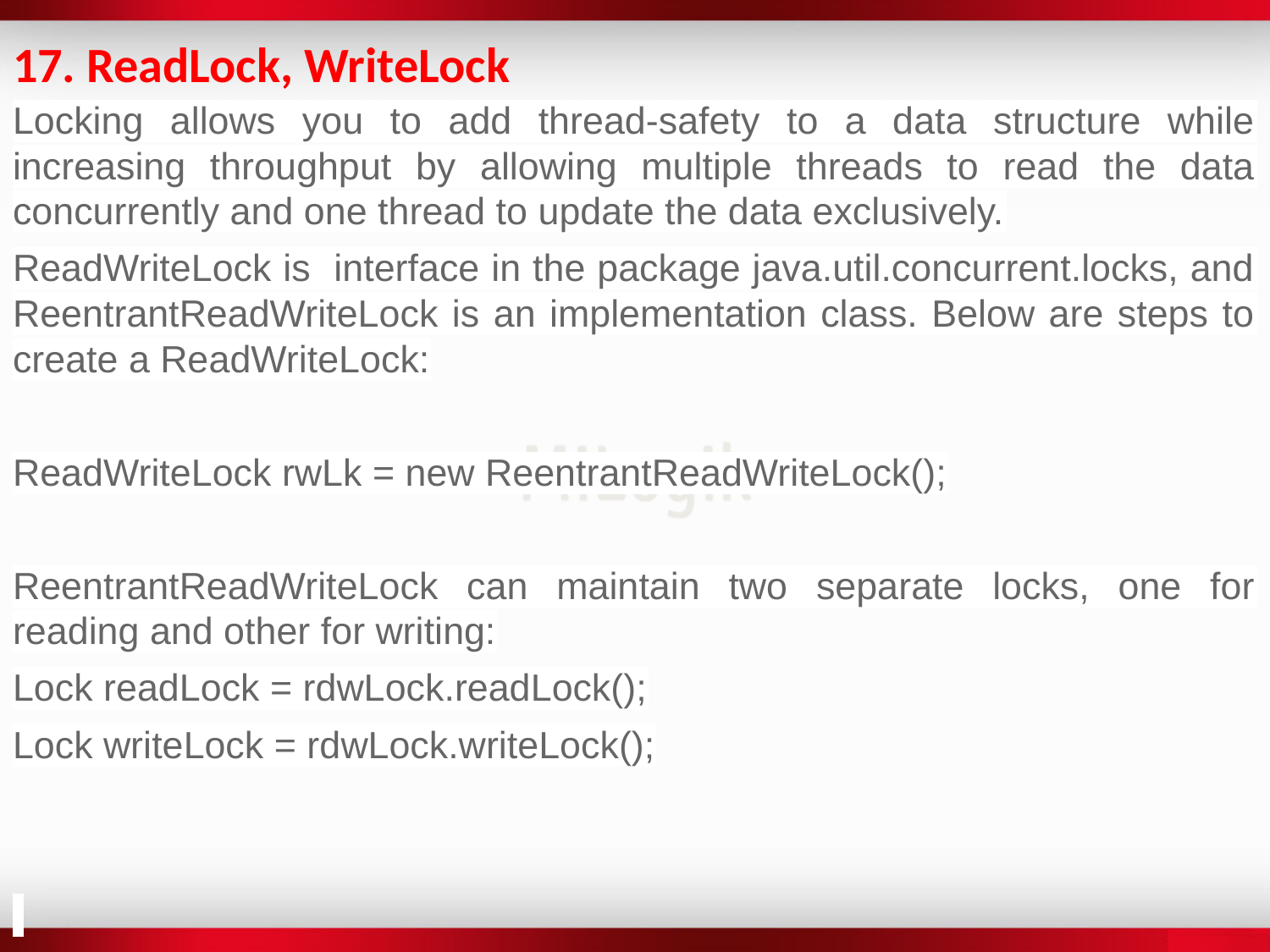

17. ReadLock, WriteLock
Locking allows you to add thread-safety to a data structure while increasing throughput by allowing multiple threads to read the data concurrently and one thread to update the data exclusively.
ReadWriteLock is  interface in the package java.util.concurrent.locks, and ReentrantReadWriteLock is an implementation class. Below are steps to create a ReadWriteLock:

ReadWriteLock rwLk = new ReentrantReadWriteLock();

ReentrantReadWriteLock can maintain two separate locks, one for reading and other for writing:
Lock readLock = rdwLock.readLock();
Lock writeLock = rdwLock.writeLock();